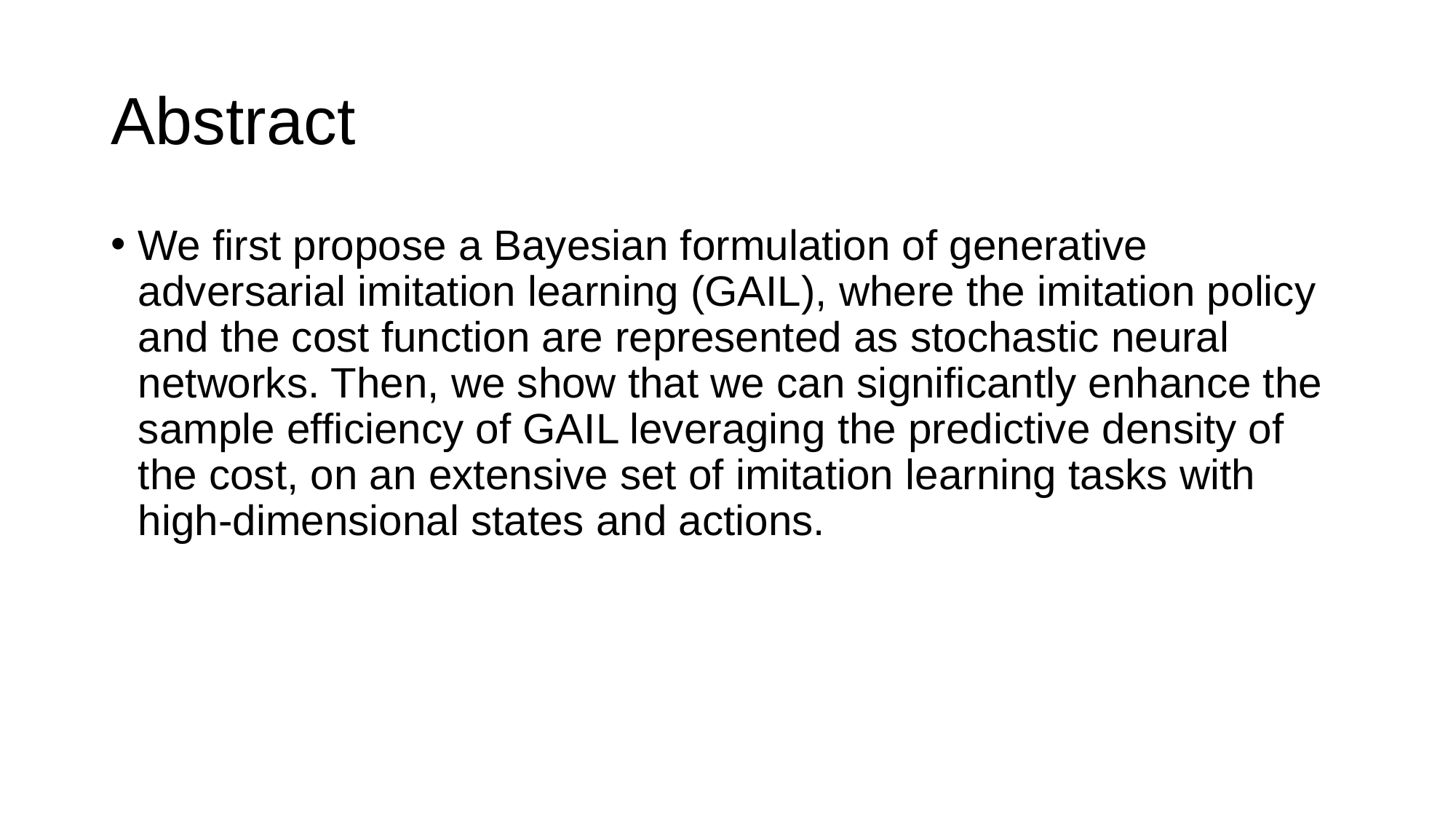

# Abstract
We ﬁrst propose a Bayesian formulation of generative adversarial imitation learning (GAIL), where the imitation policy and the cost function are represented as stochastic neural networks. Then, we show that we can signiﬁcantly enhance the sample efﬁciency of GAIL leveraging the predictive density of the cost, on an extensive set of imitation learning tasks with high-dimensional states and actions.